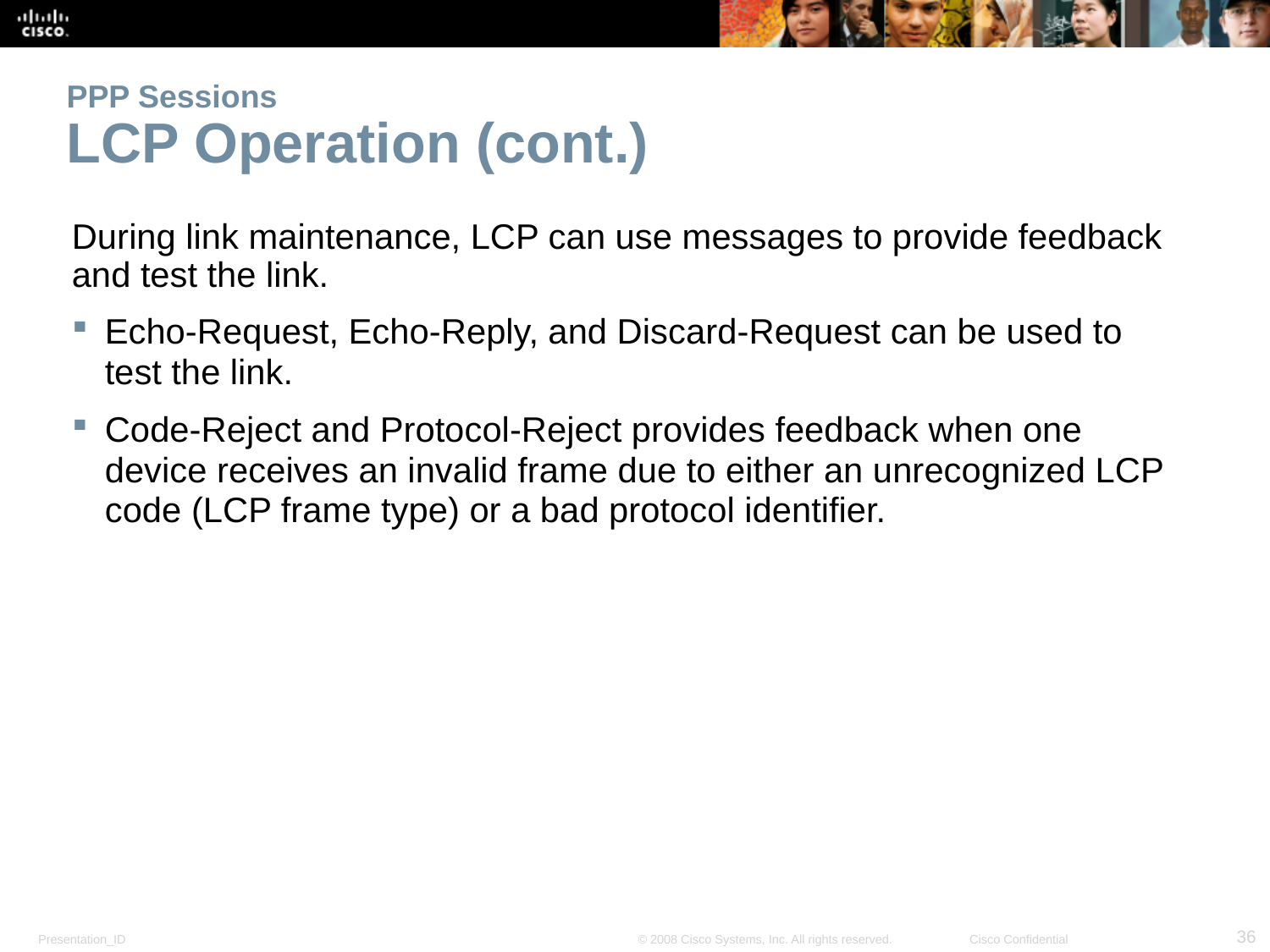

# PPP Sessions LCP Operation (cont.)
During link maintenance, LCP can use messages to provide feedback and test the link.
Echo-Request, Echo-Reply, and Discard-Request can be used to test the link.
Code-Reject and Protocol-Reject provides feedback when one device receives an invalid frame due to either an unrecognized LCP code (LCP frame type) or a bad protocol identifier.